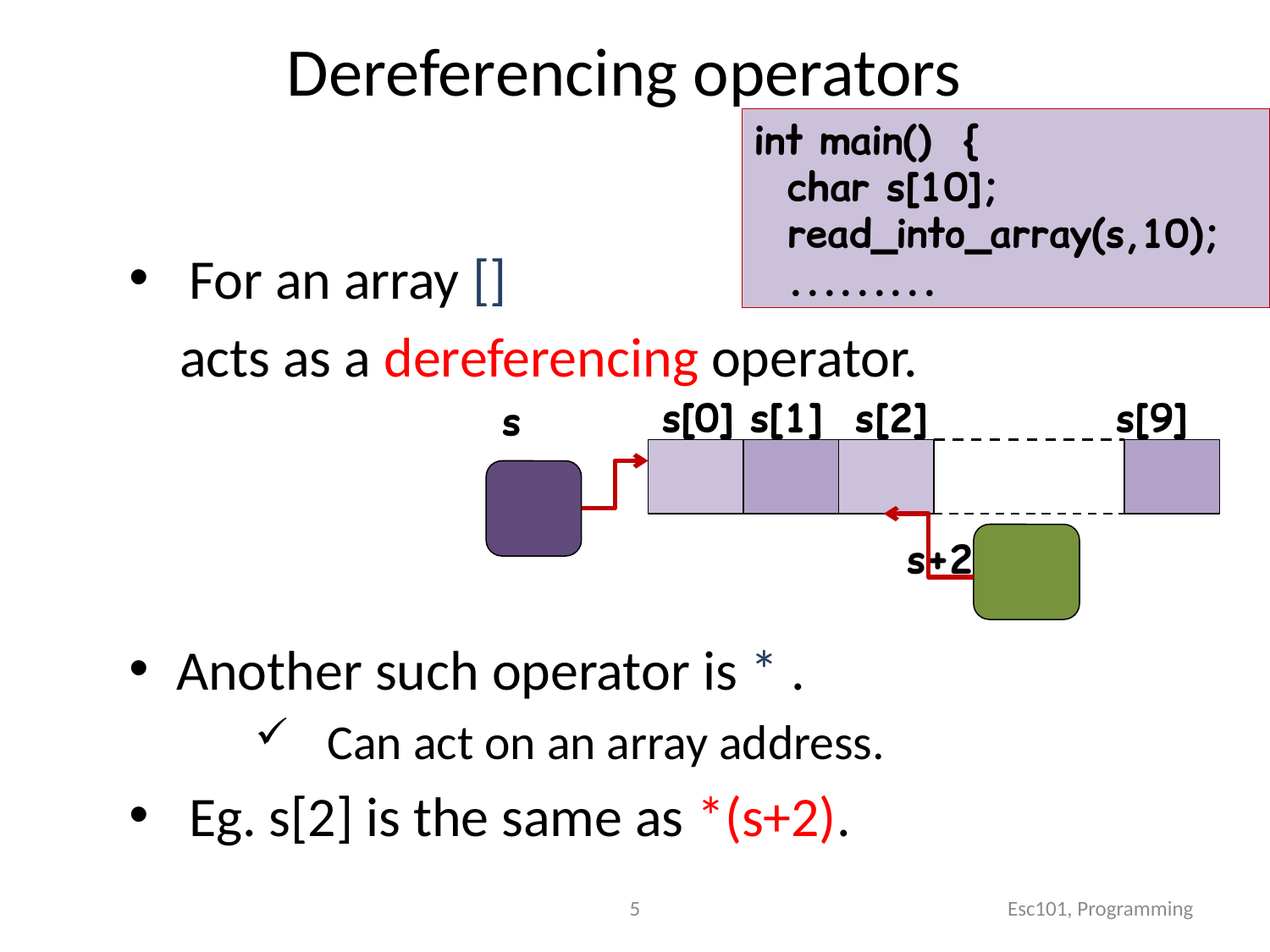

# Dereferencing operators
int main()  {
  char s[10];
  read_into_array(s,10);
  .........

 For an array []
    acts as a dereferencing operator.

Another such operator is * .
    Can act on an array address.
 Eg. s[2] is the same as *(s+2).

s[0] s[1]  s[2]
s[9]
s

s+2
5
Esc101, Programming